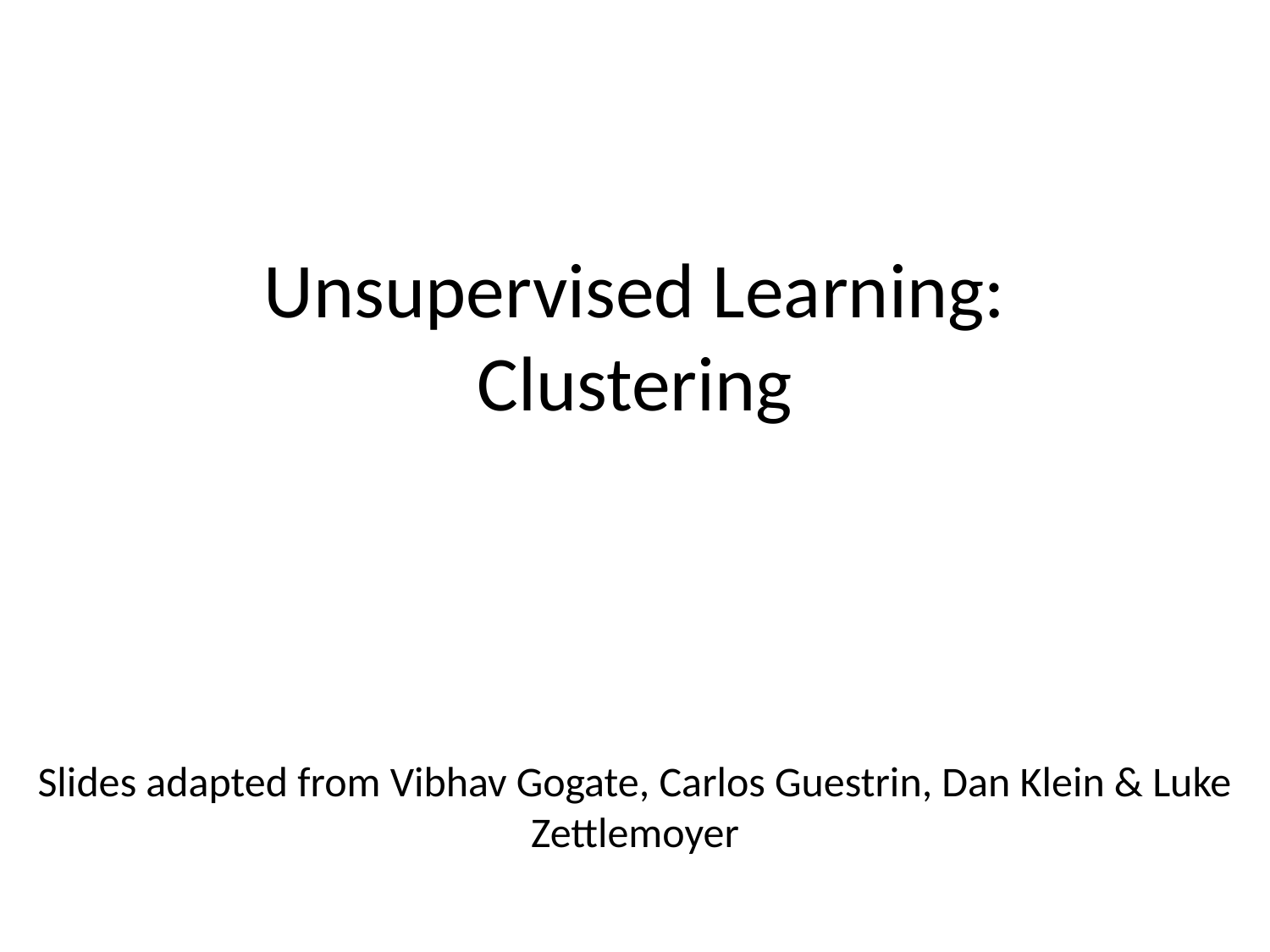

# Unsupervised Learning: Clustering

Slides adapted from Vibhav Gogate, Carlos Guestrin, Dan Klein & Luke Zettlemoyer